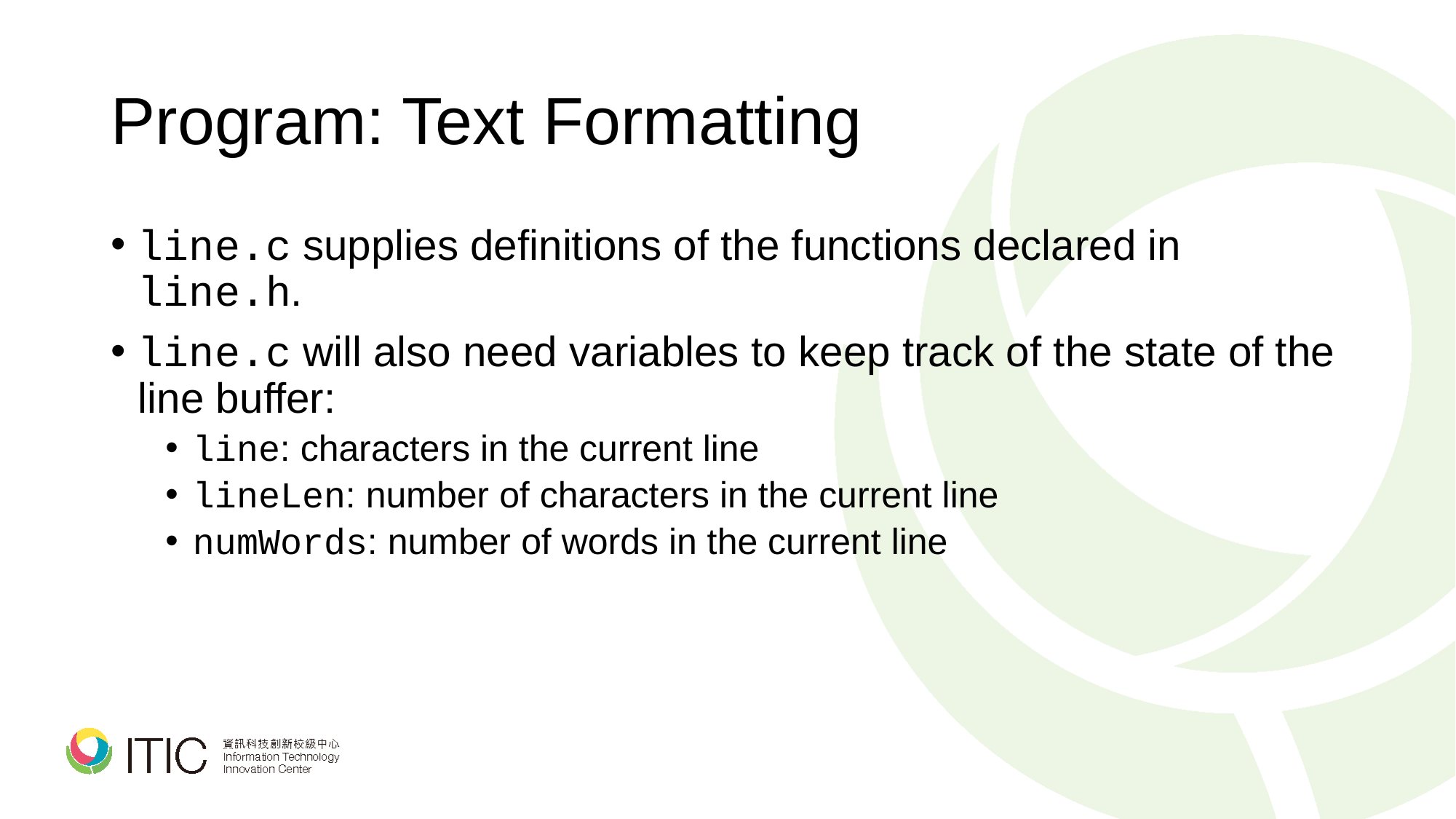

# Program: Text Formatting
line.c supplies definitions of the functions declared in line.h.
line.c will also need variables to keep track of the state of the line buffer:
line: characters in the current line
lineLen: number of characters in the current line
numWords: number of words in the current line